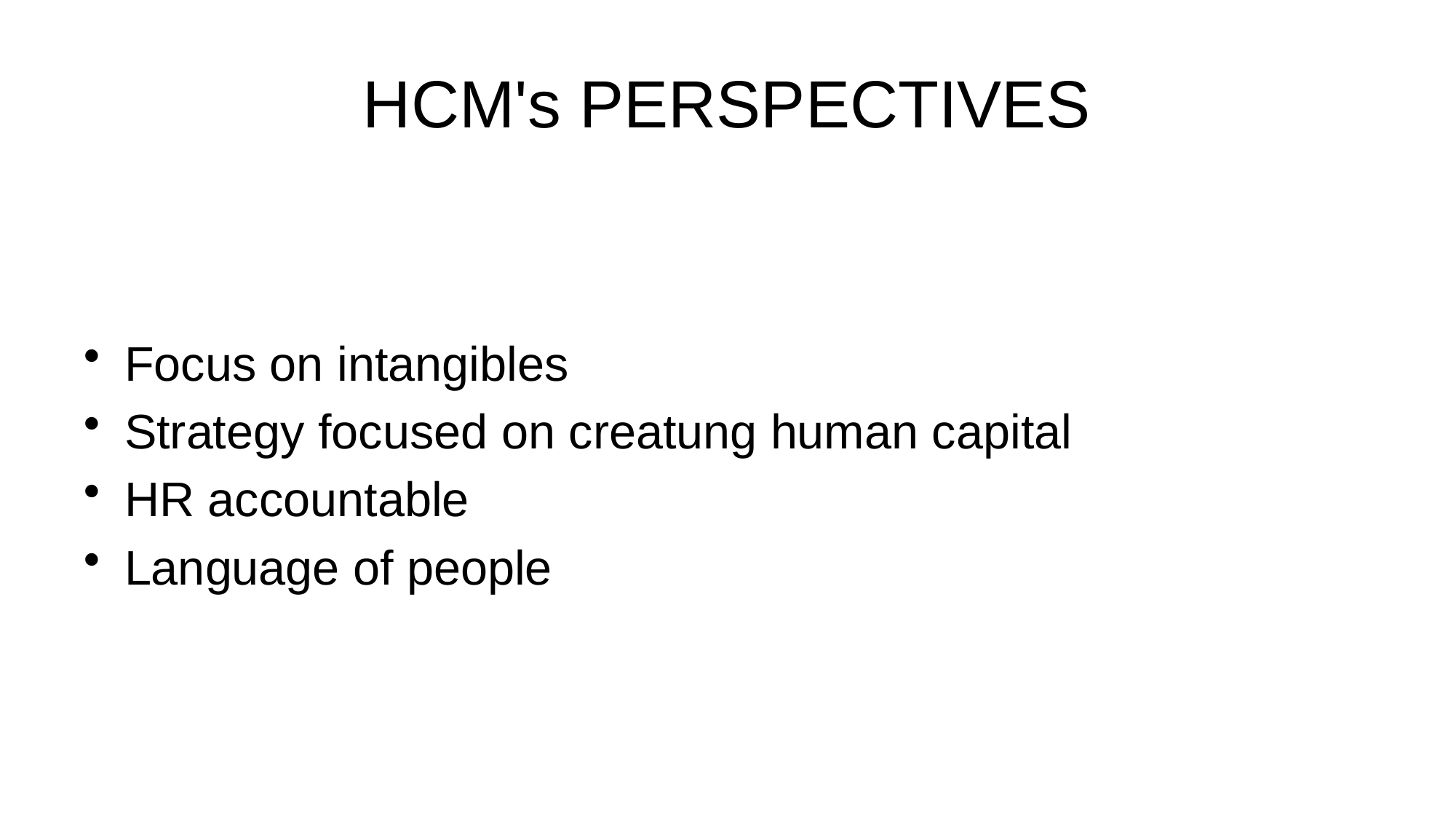

# HCM's PERSPECTIVES

Focus on intangibles
Strategy focused on creatung human capital
HR accountable
Language of people